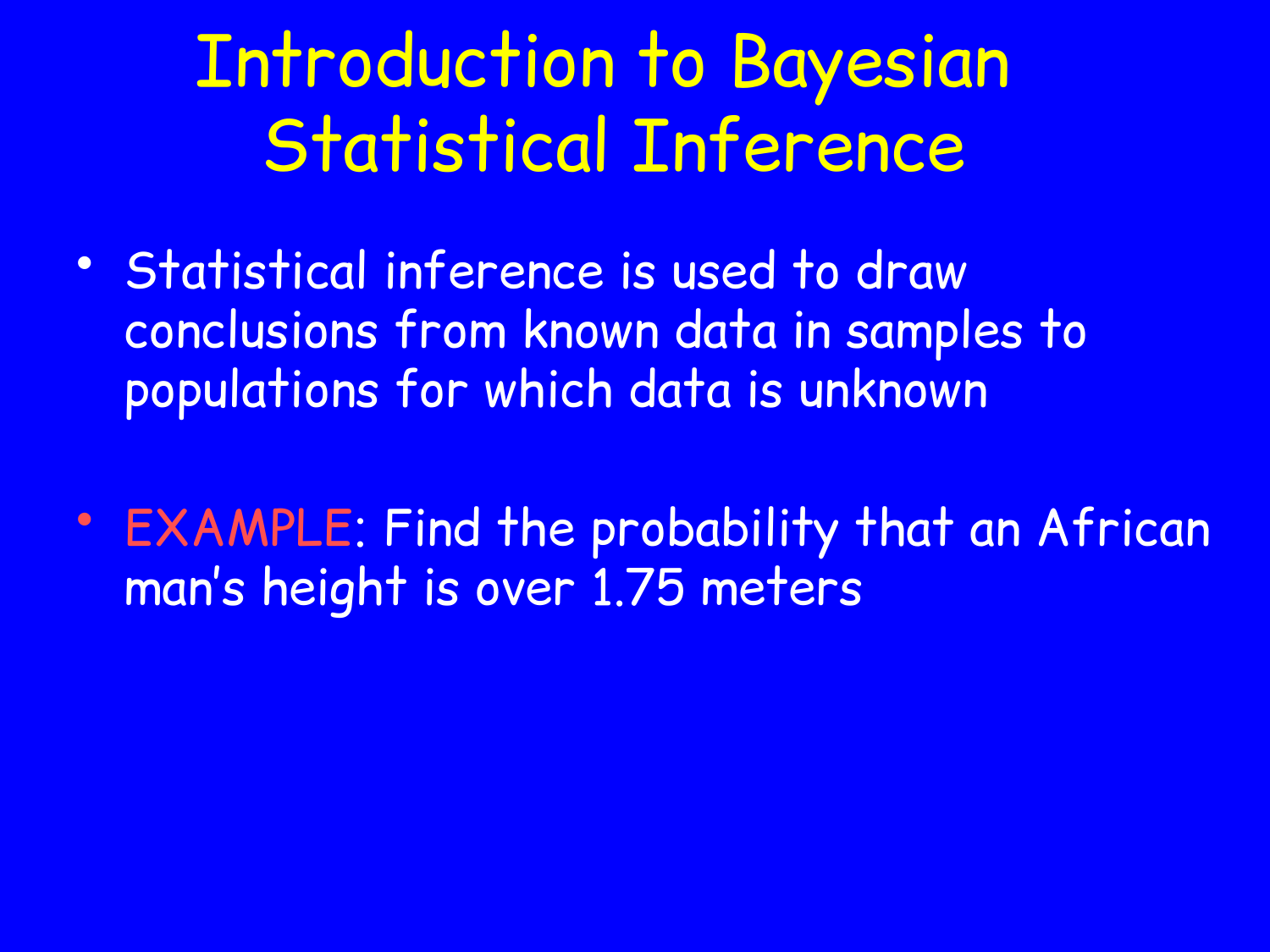

# Introduction to Bayesian Statistical Inference
Statistical inference is used to draw conclusions from known data in samples to populations for which data is unknown

EXAMPLE: Find the probability that an African man’s height is over 1.75 meters